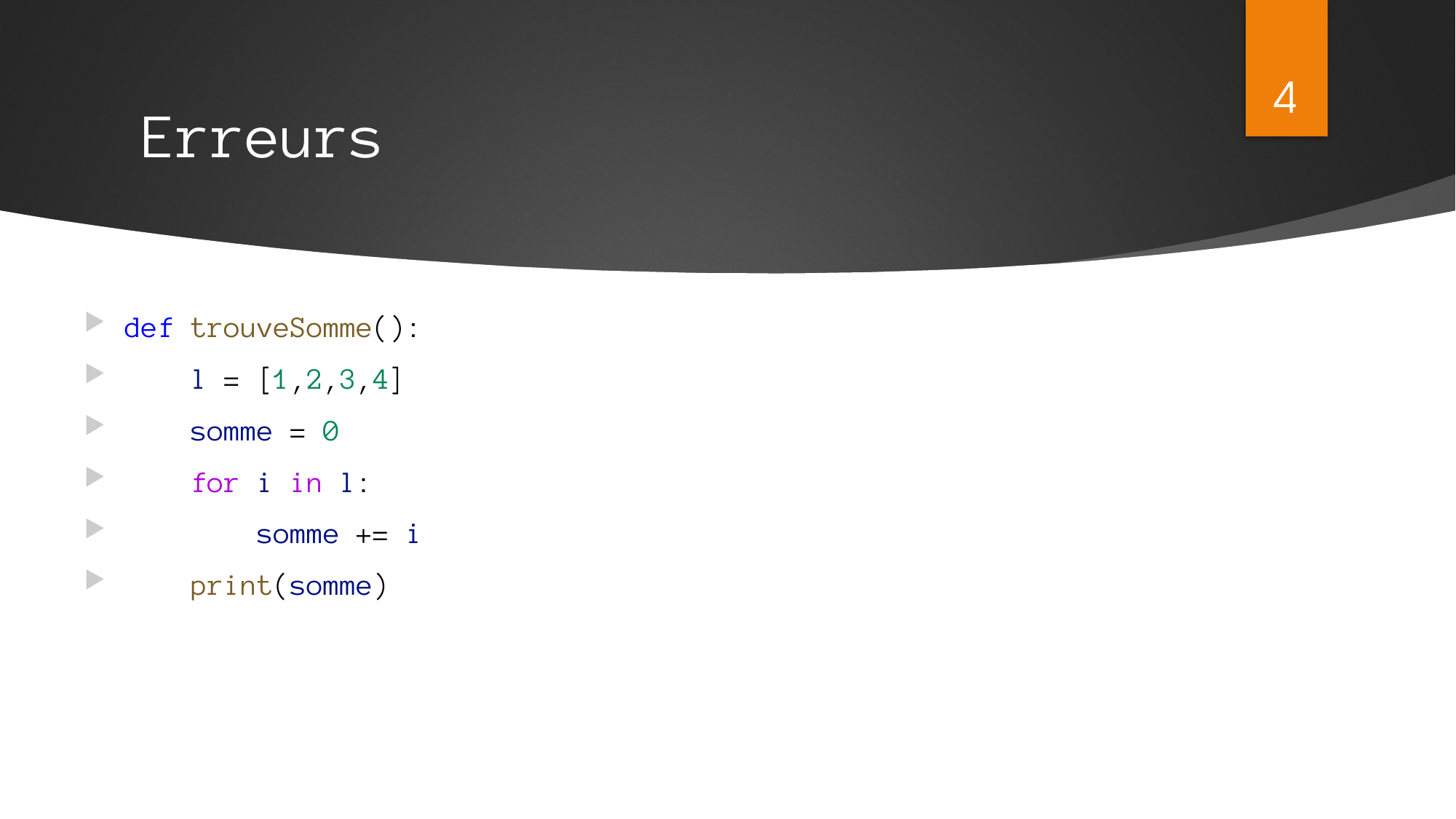

4
# Erreurs

def trouveSomme():
    l = [1,2,3,4]
    somme = 0
    for i in l:
        somme += i
    print(somme)